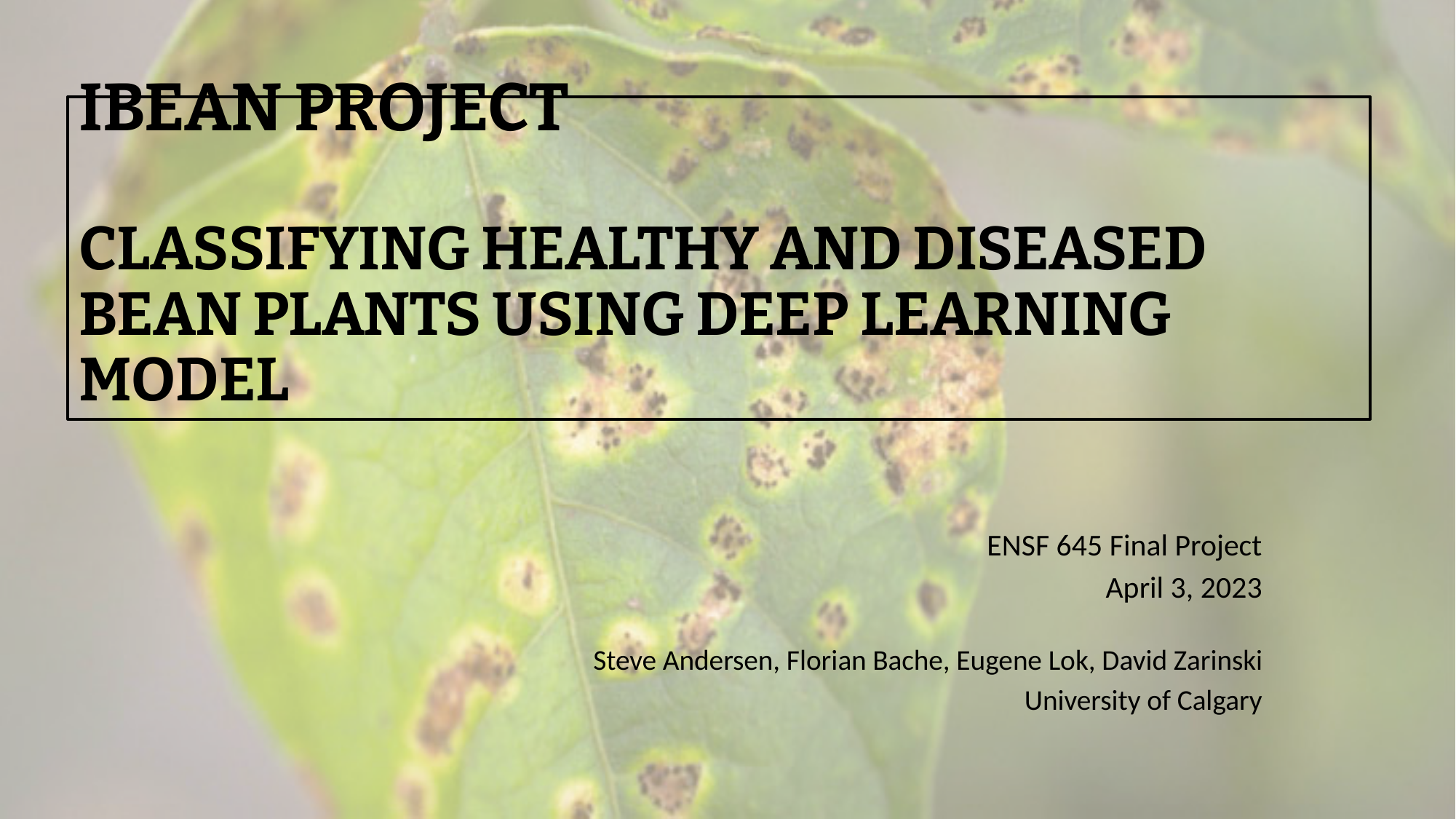

# IBEAN PROJECT CLASSIFYING HEALTHY AND DISEASED BEAN PLANTS USING DEEP LEARNING MODEL
ENSF 645 Final Project
April 3, 2023

Steve Andersen, Florian Bache, Eugene Lok, David Zarinski
University of Calgary